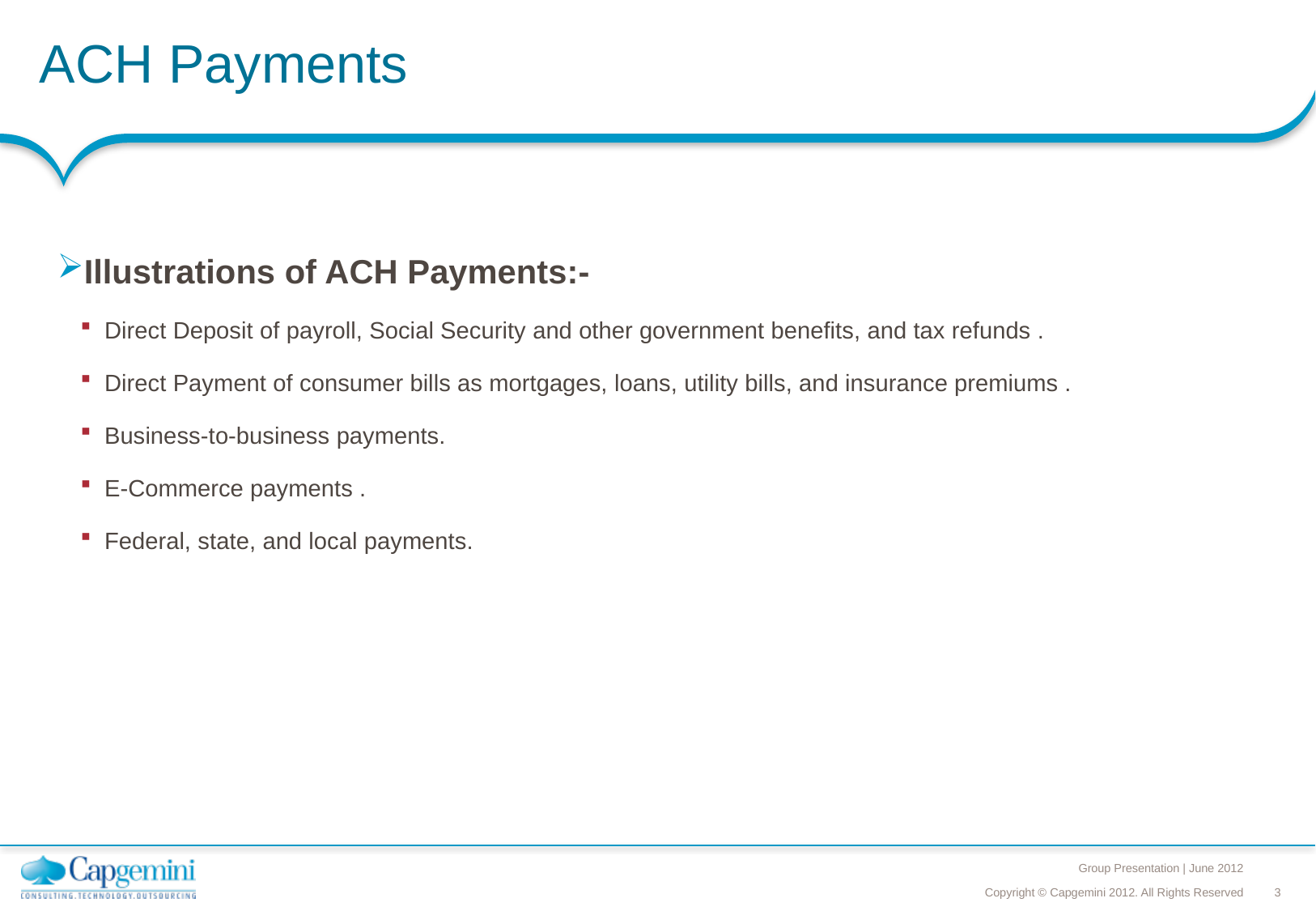

# ACH Payments
Illustrations of ACH Payments:-
Direct Deposit of payroll, Social Security and other government benefits, and tax refunds .
Direct Payment of consumer bills as mortgages, loans, utility bills, and insurance premiums .
Business-to-business payments.
E-Commerce payments .
Federal, state, and local payments.